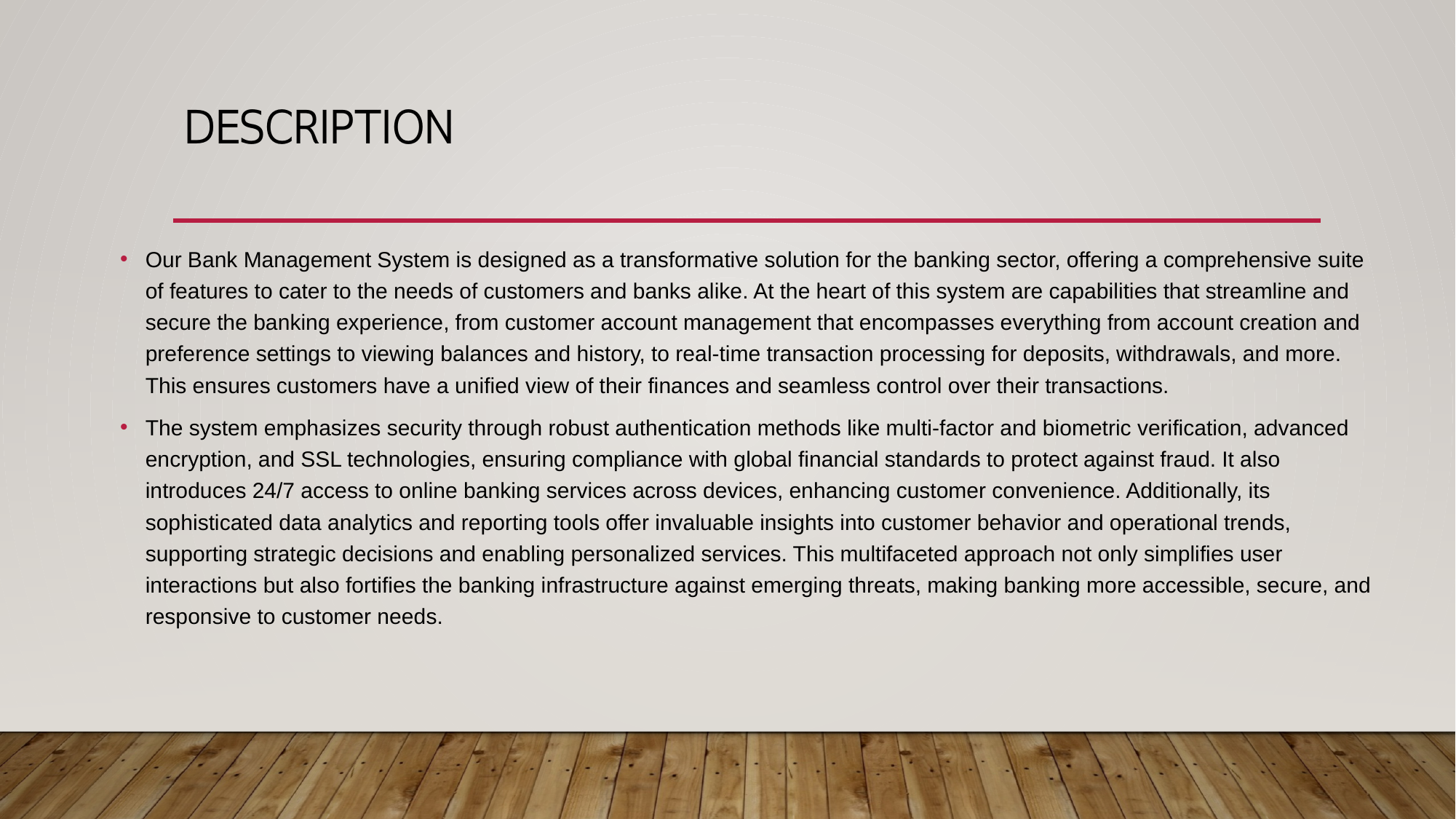

# Description
Our Bank Management System is designed as a transformative solution for the banking sector, offering a comprehensive suite of features to cater to the needs of customers and banks alike. At the heart of this system are capabilities that streamline and secure the banking experience, from customer account management that encompasses everything from account creation and preference settings to viewing balances and history, to real-time transaction processing for deposits, withdrawals, and more. This ensures customers have a unified view of their finances and seamless control over their transactions.
The system emphasizes security through robust authentication methods like multi-factor and biometric verification, advanced encryption, and SSL technologies, ensuring compliance with global financial standards to protect against fraud. It also introduces 24/7 access to online banking services across devices, enhancing customer convenience. Additionally, its sophisticated data analytics and reporting tools offer invaluable insights into customer behavior and operational trends, supporting strategic decisions and enabling personalized services. This multifaceted approach not only simplifies user interactions but also fortifies the banking infrastructure against emerging threats, making banking more accessible, secure, and responsive to customer needs.